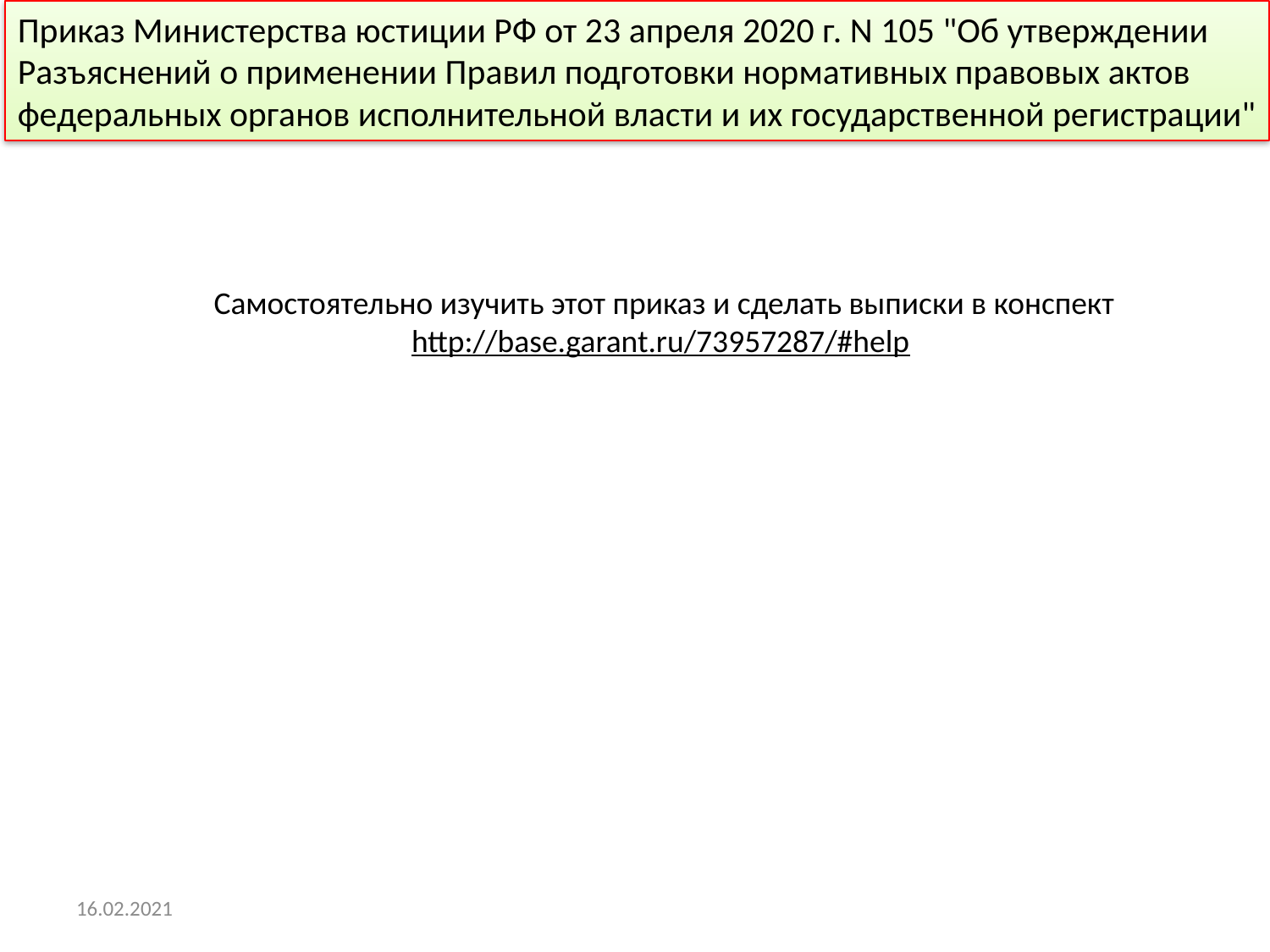

Приказ Министерства юстиции РФ от 23 апреля 2020 г. N 105 "Об утверждении
Разъяснений о применении Правил подготовки нормативных правовых актов
федеральных органов исполнительной власти и их государственной регистрации"
Самостоятельно изучить этот приказ и сделать выписки в конспект
http://base.garant.ru/73957287/#help
16.02.2021